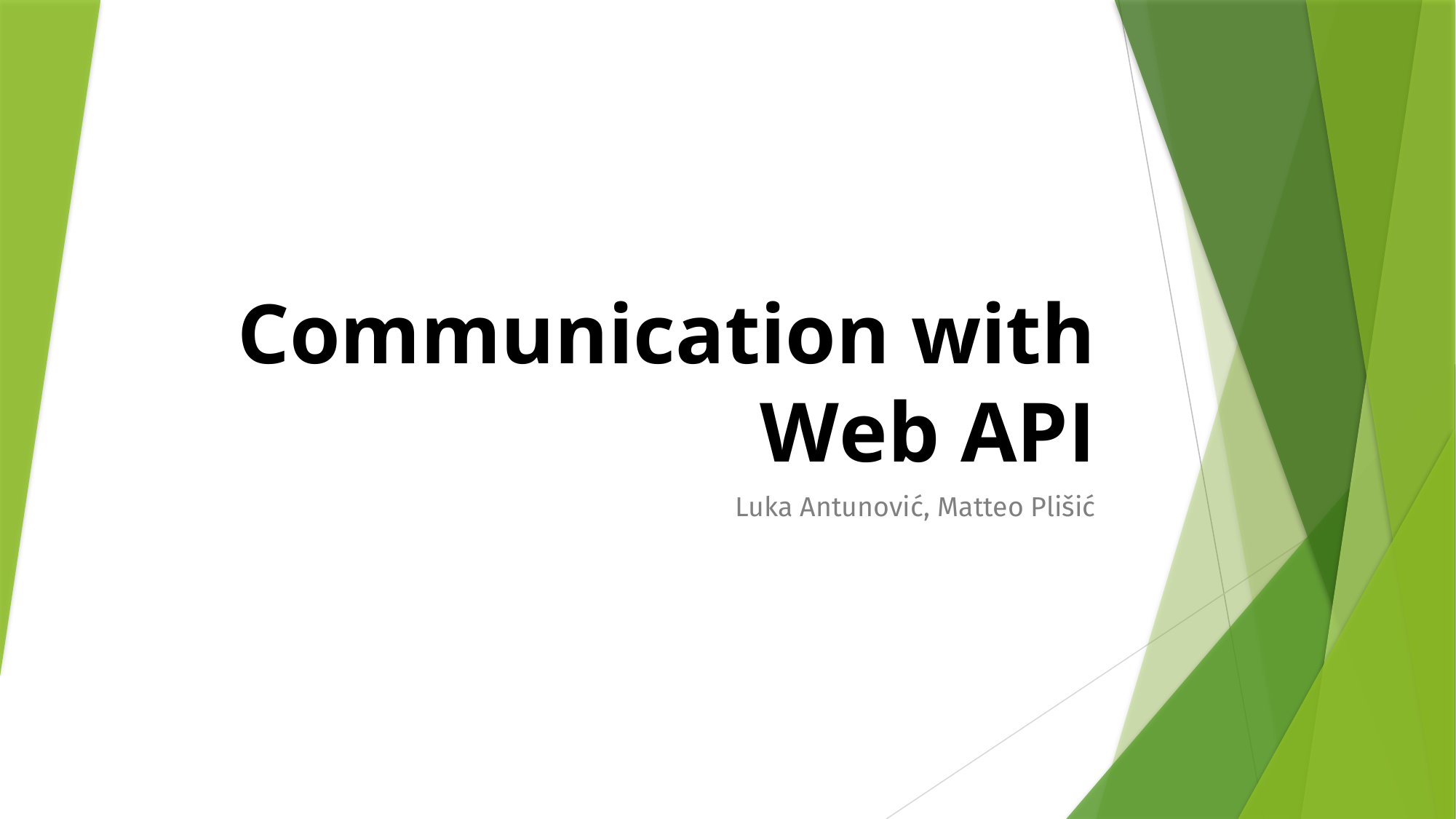

# Communication with Web API
Luka Antunović, Matteo Plišić